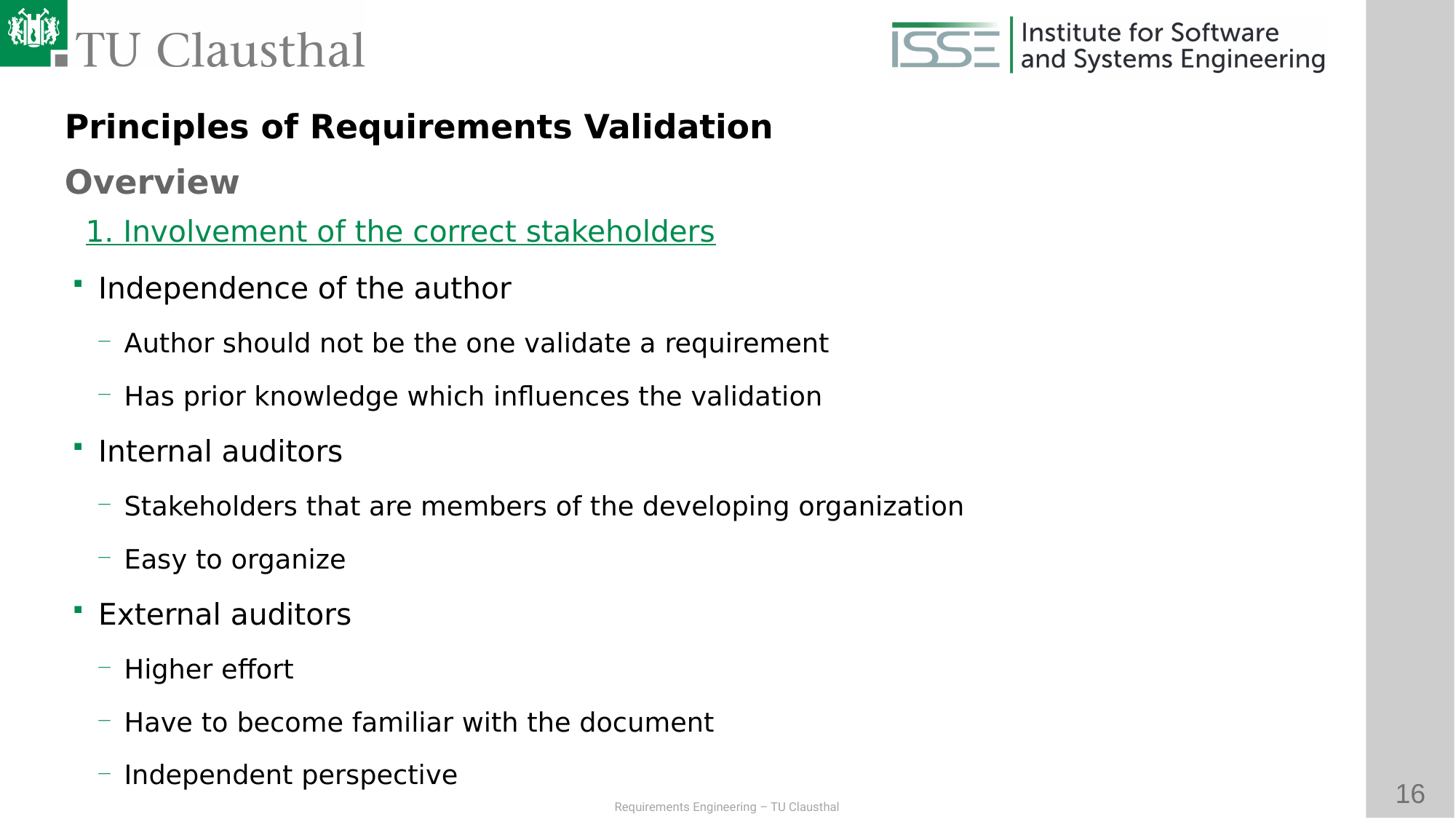

Principles of Requirements Validation
Overview

# 1. Involvement of the correct stakeholders
Independence of the author
Author should not be the one validate a requirement
Has prior knowledge which influences the validation
Internal auditors
Stakeholders that are members of the developing organization
Easy to organize
External auditors
Higher effort
Have to become familiar with the document
Independent perspective